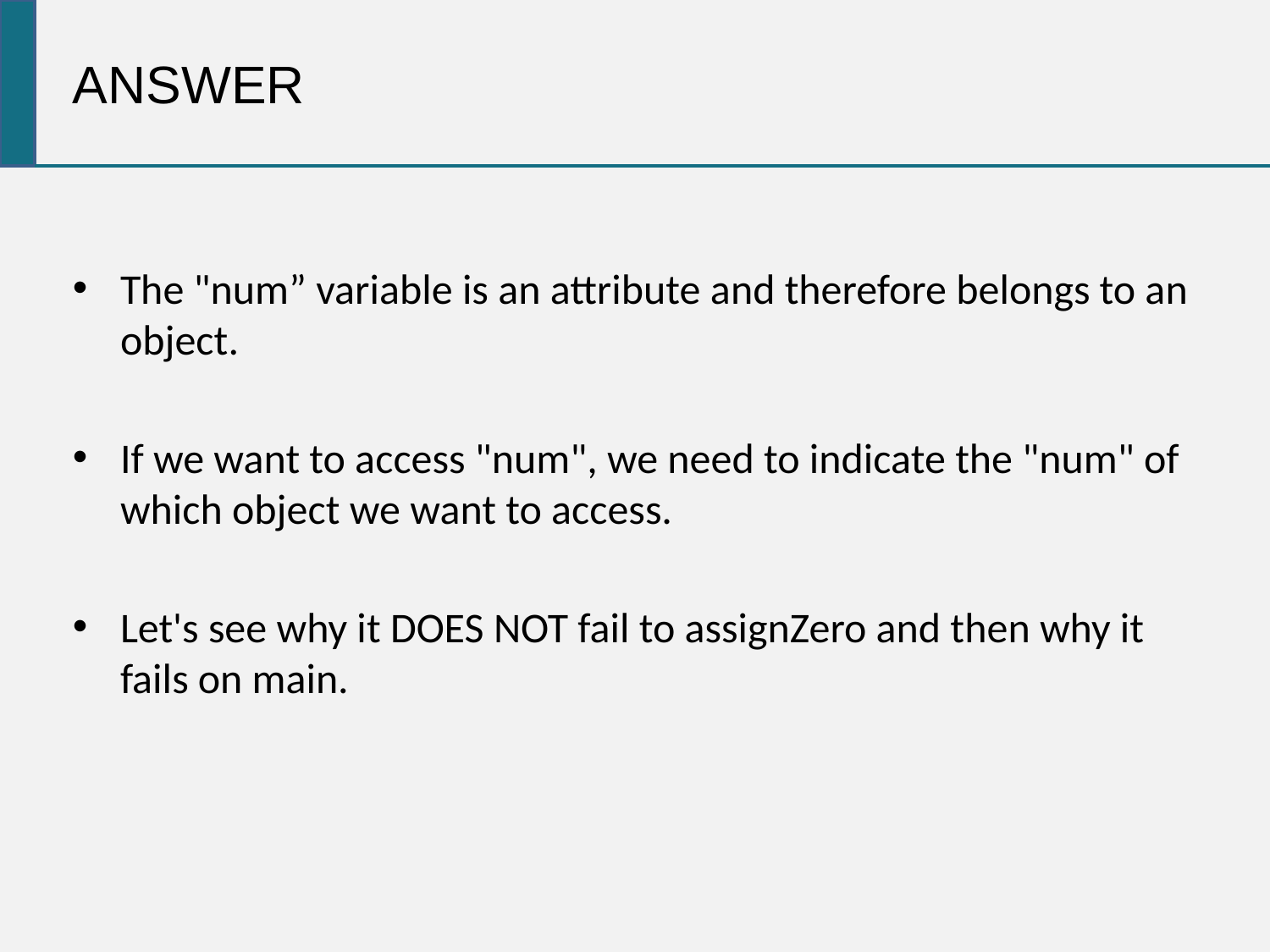

answer

The "num” variable is an attribute and therefore belongs to an object.

If we want to access "num", we need to indicate the "num" of which object we want to access.

Let's see why it DOES NOT fail to assignZero and then why it fails on main.